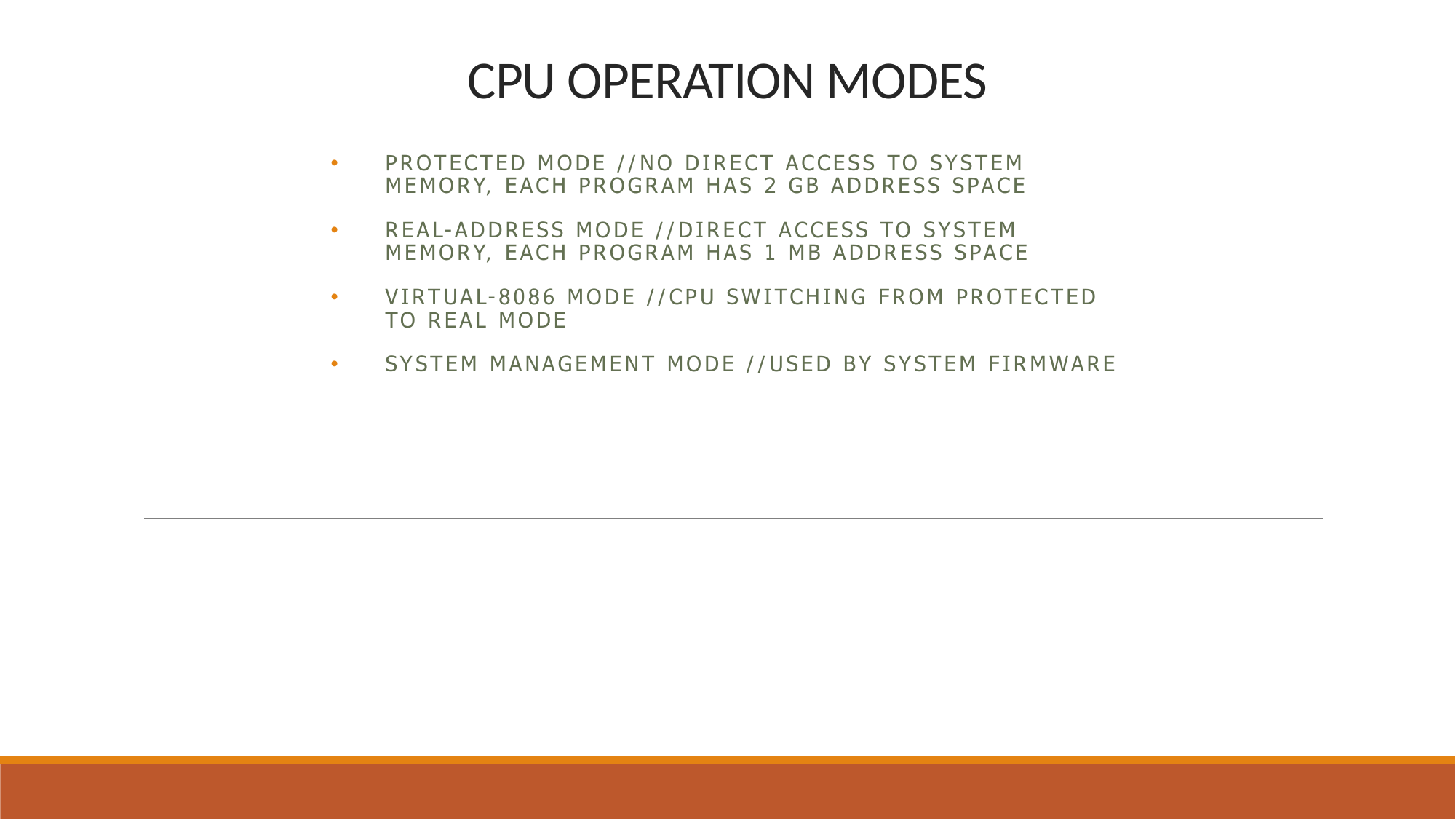

# CPU OPERATION MODES
Protected mode //no direct access to system memory, each program has 2 gb address space
Real-address mode //direct access to system memory, each program has 1 mb address space
Virtual-8086 mode //CPU switching from protected to real mode
System management mode //used by system firmware